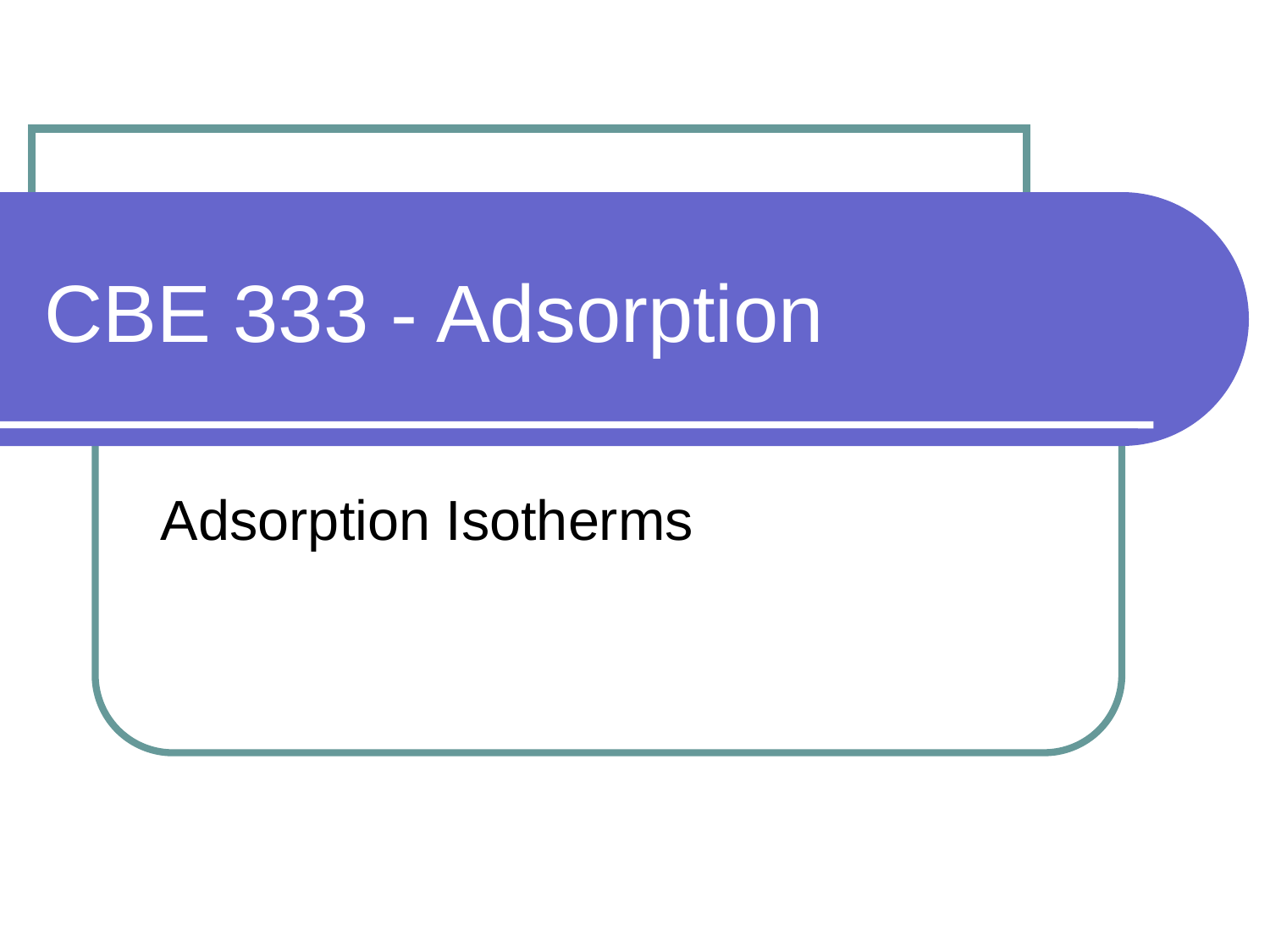

# CBE 333 - Adsorption
Adsorption Isotherms